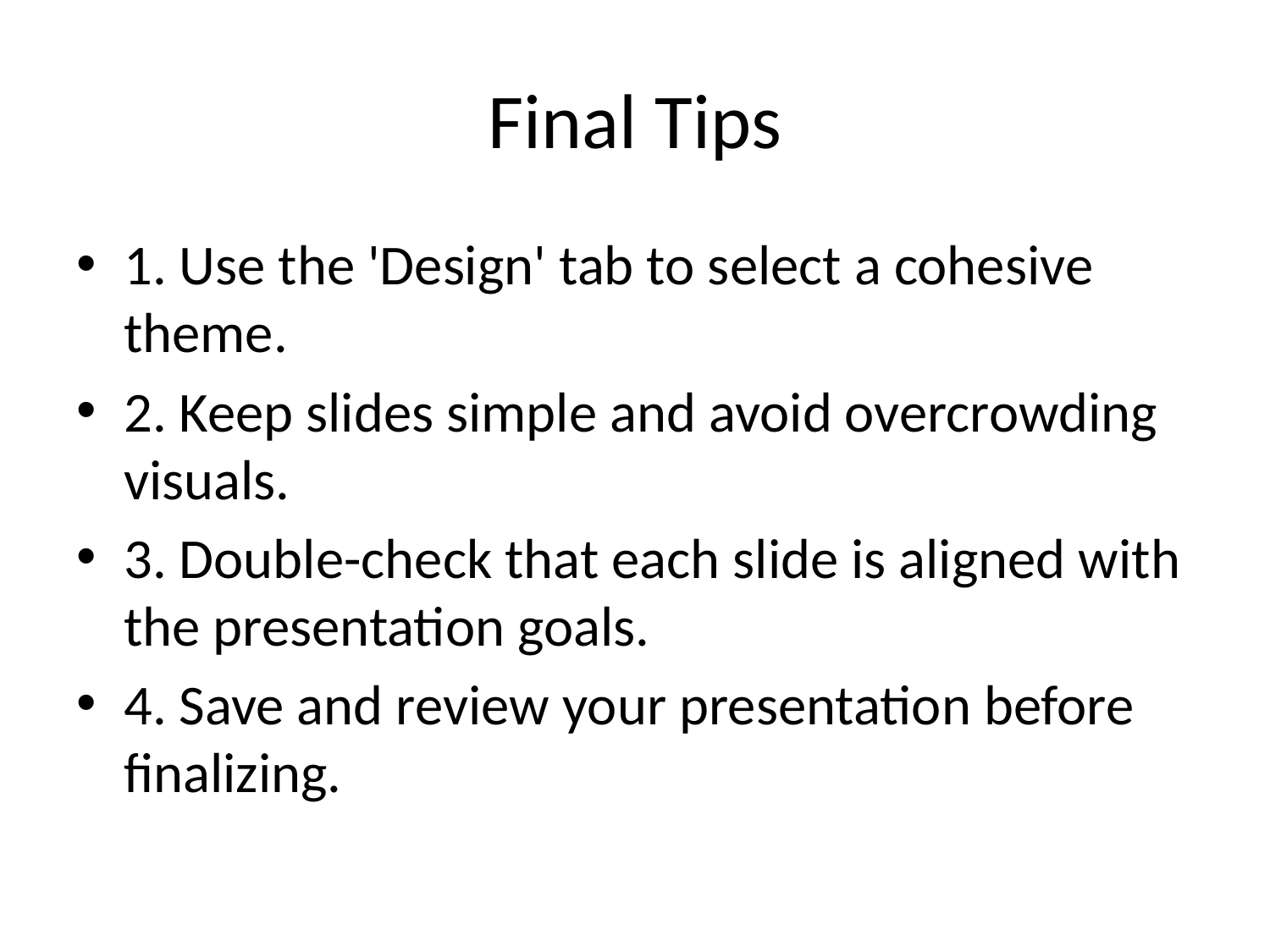

# Final Tips
1. Use the 'Design' tab to select a cohesive theme.
2. Keep slides simple and avoid overcrowding visuals.
3. Double-check that each slide is aligned with the presentation goals.
4. Save and review your presentation before finalizing.